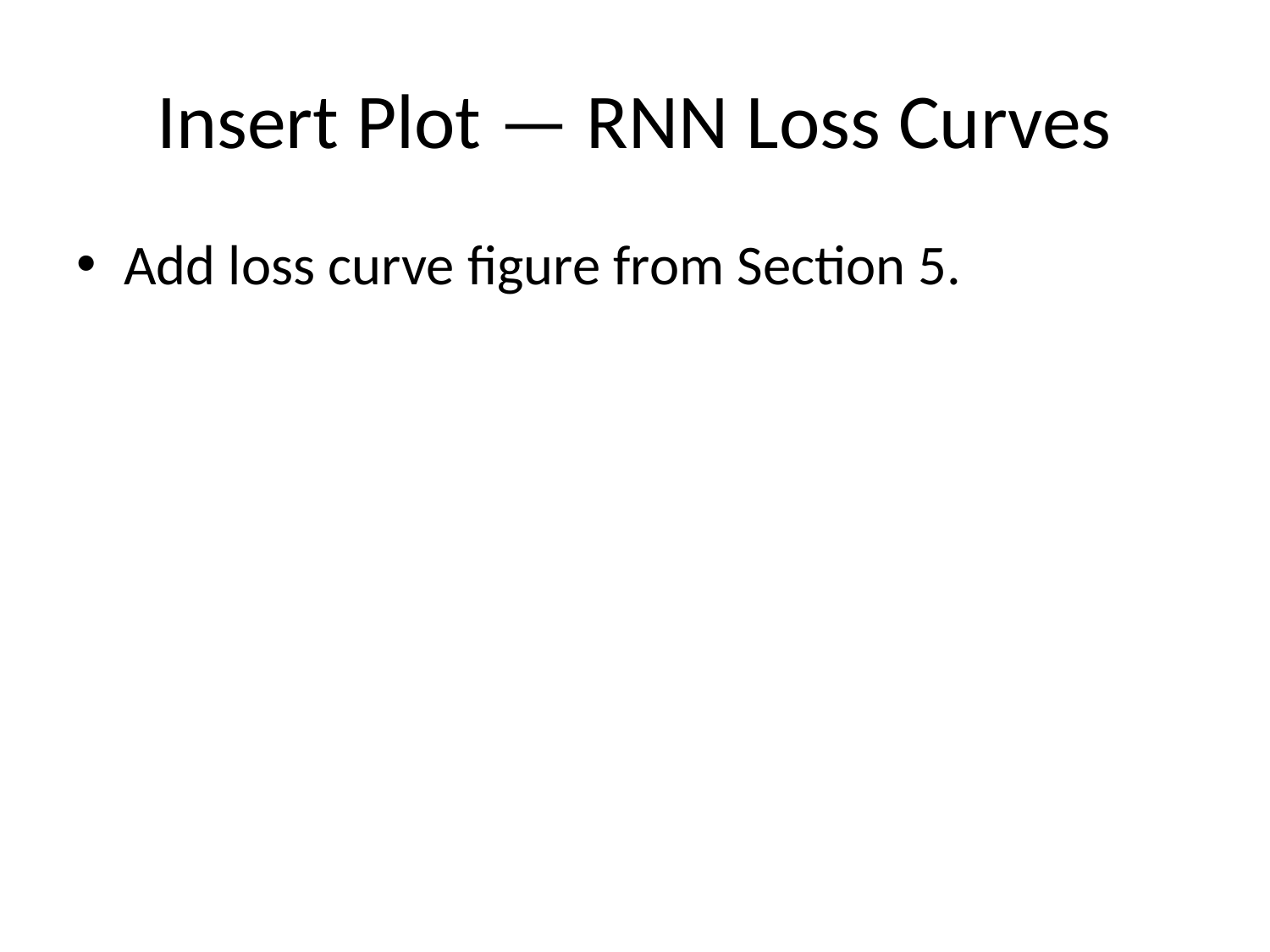

# Insert Plot — RNN Loss Curves
Add loss curve figure from Section 5.